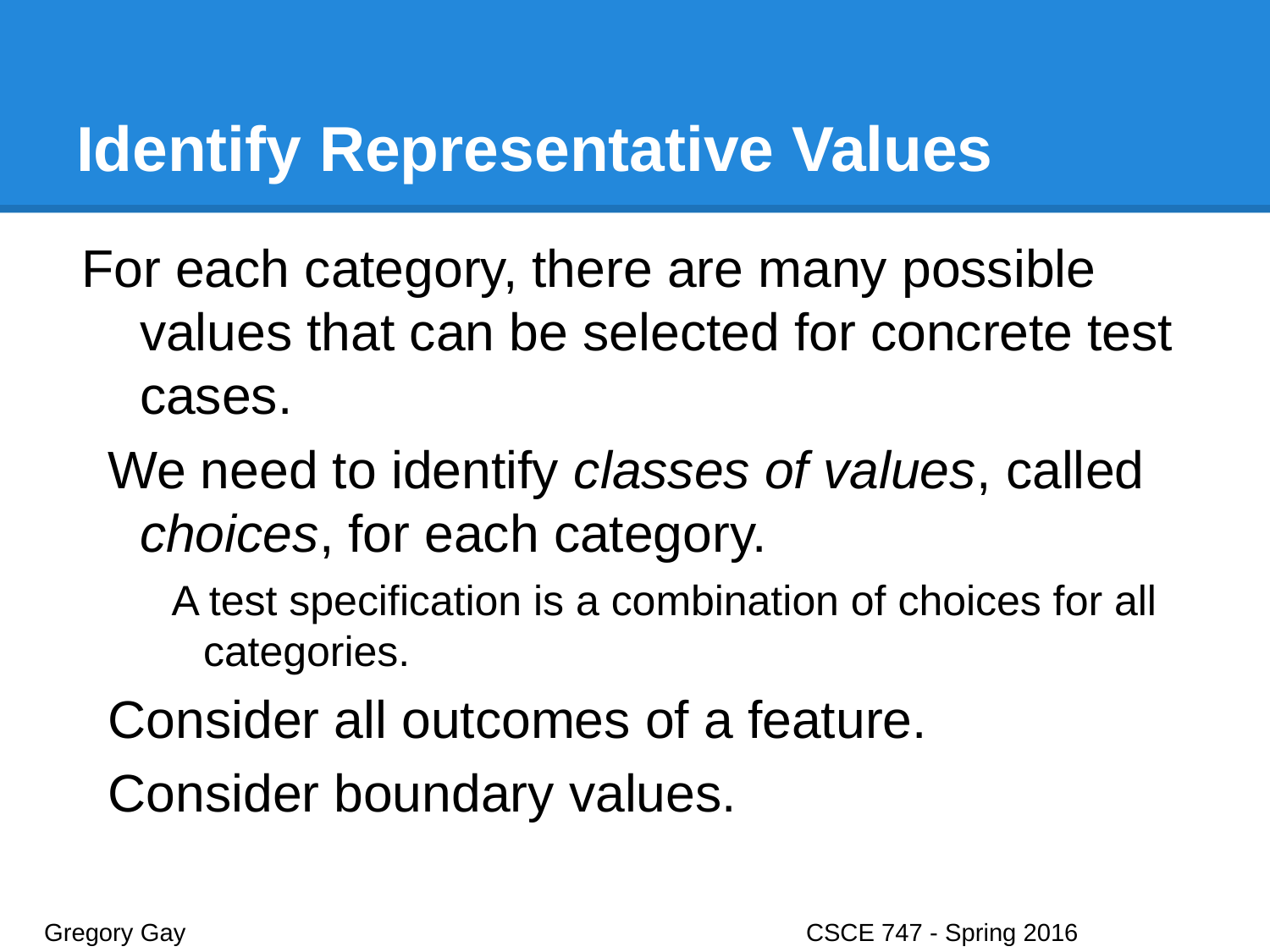

# Identify Representative Values
For each category, there are many possible values that can be selected for concrete test cases.
We need to identify classes of values, called choices, for each category.
A test specification is a combination of choices for all categories.
Consider all outcomes of a feature.
Consider boundary values.
Gregory Gay					CSCE 747 - Spring 2016							13